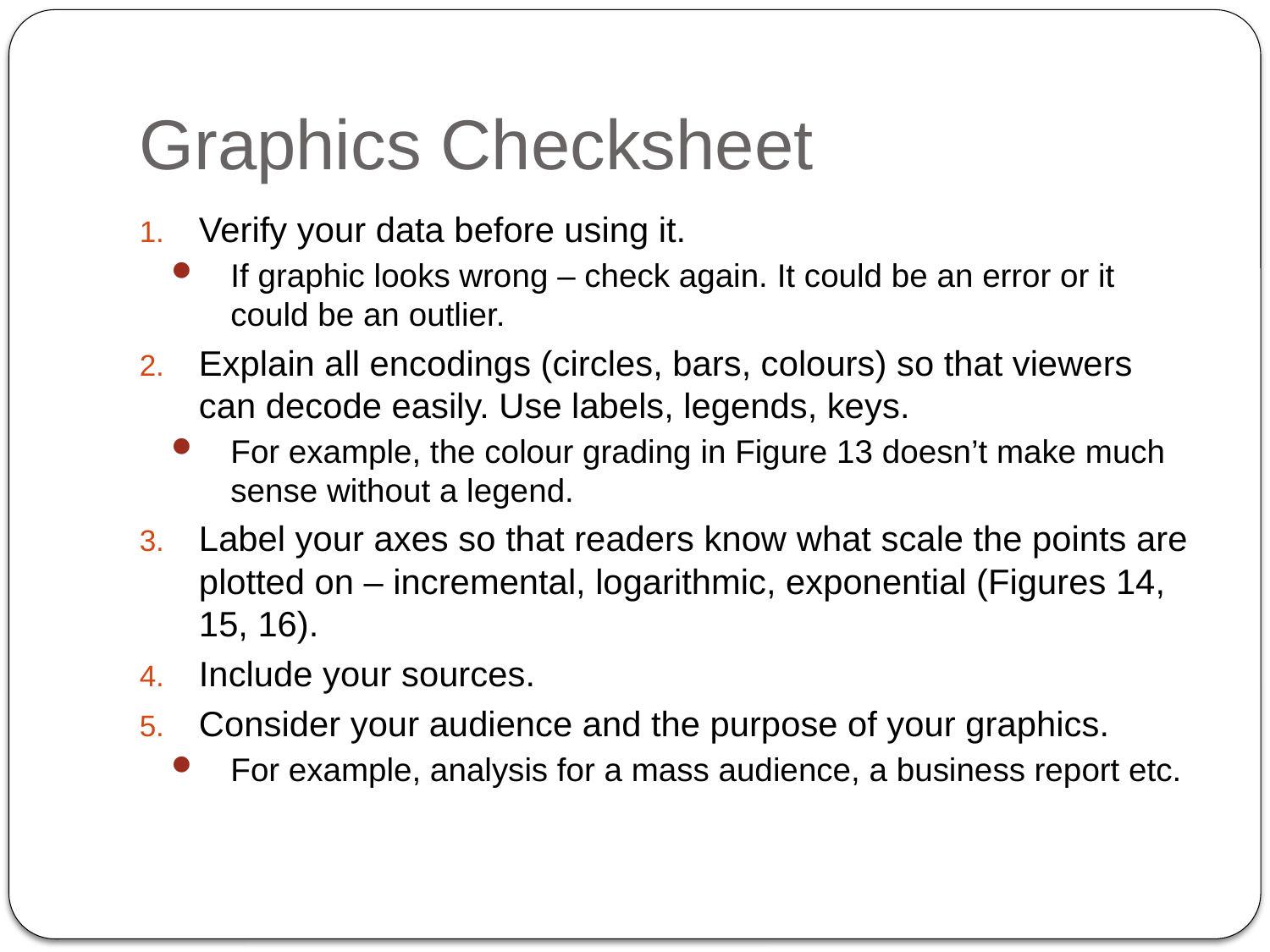

# Graphics Checksheet
Verify your data before using it.
If graphic looks wrong – check again. It could be an error or it could be an outlier.
Explain all encodings (circles, bars, colours) so that viewers can decode easily. Use labels, legends, keys.
For example, the colour grading in Figure 13 doesn’t make much sense without a legend.
Label your axes so that readers know what scale the points are plotted on – incremental, logarithmic, exponential (Figures 14, 15, 16).
Include your sources.
Consider your audience and the purpose of your graphics.
For example, analysis for a mass audience, a business report etc.